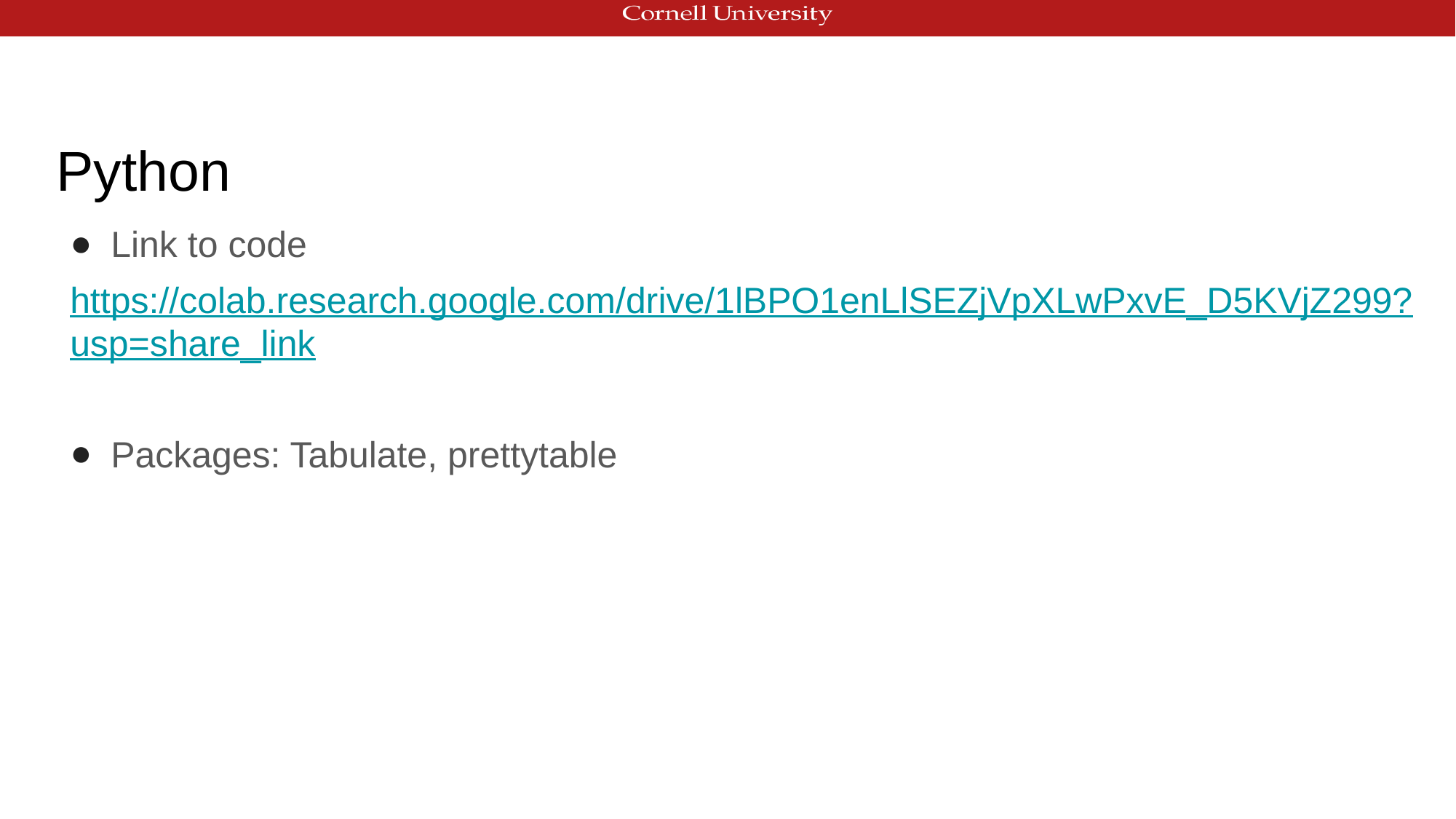

# Python
Link to code
https://colab.research.google.com/drive/1lBPO1enLlSEZjVpXLwPxvE_D5KVjZ299?usp=share_link

Packages: Tabulate, prettytable